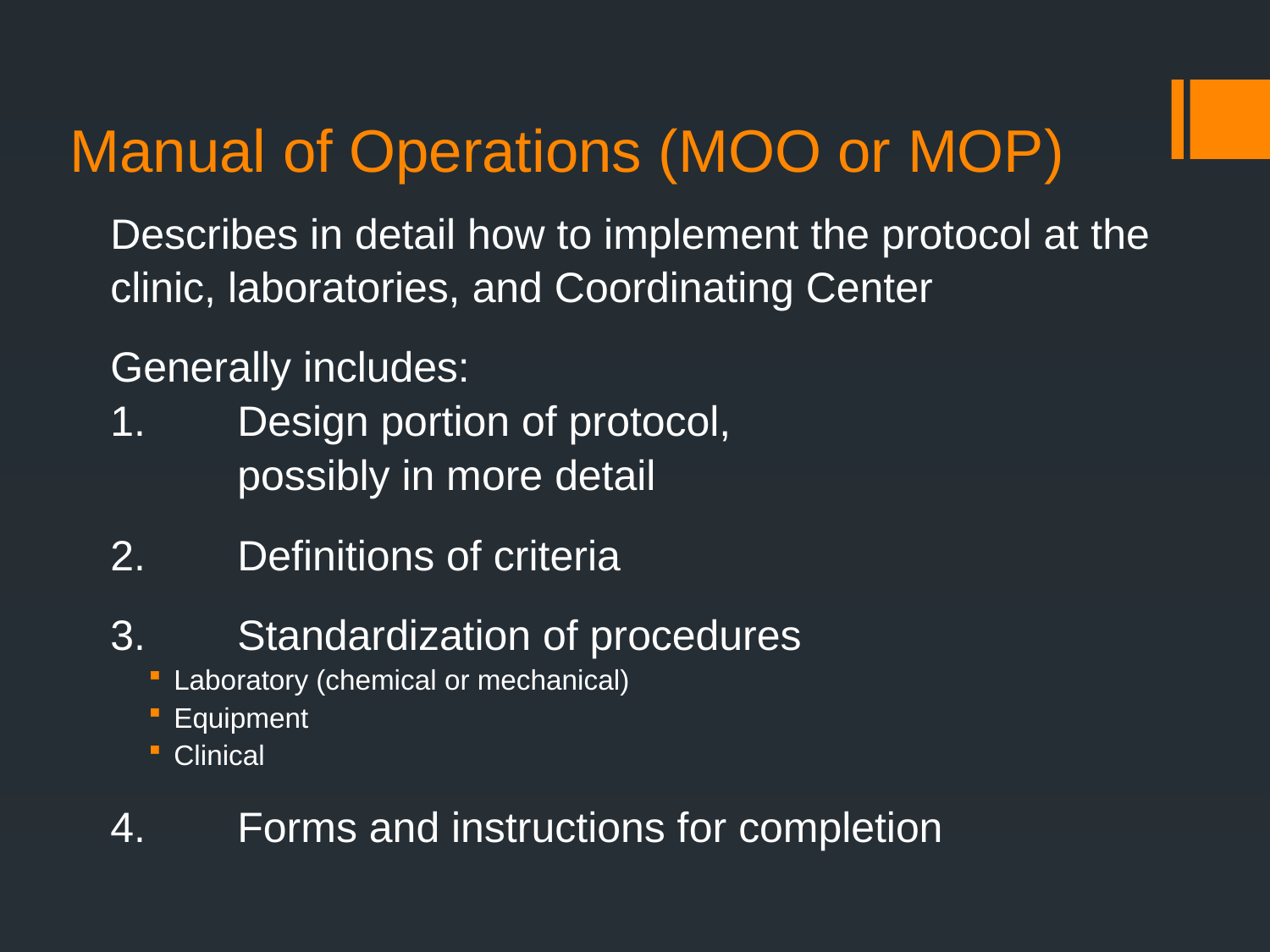

# Manual of Operations (MOO or MOP)
	Describes in detail how to implement the protocol at the clinic, laboratories, and Coordinating Center

	Generally includes:
	1.	Design portion of protocol,
		possibly in more detail

	2.	Definitions of criteria

	3.	Standardization of procedures
Laboratory (chemical or mechanical)
Equipment
Clinical

	4.	Forms and instructions for completion